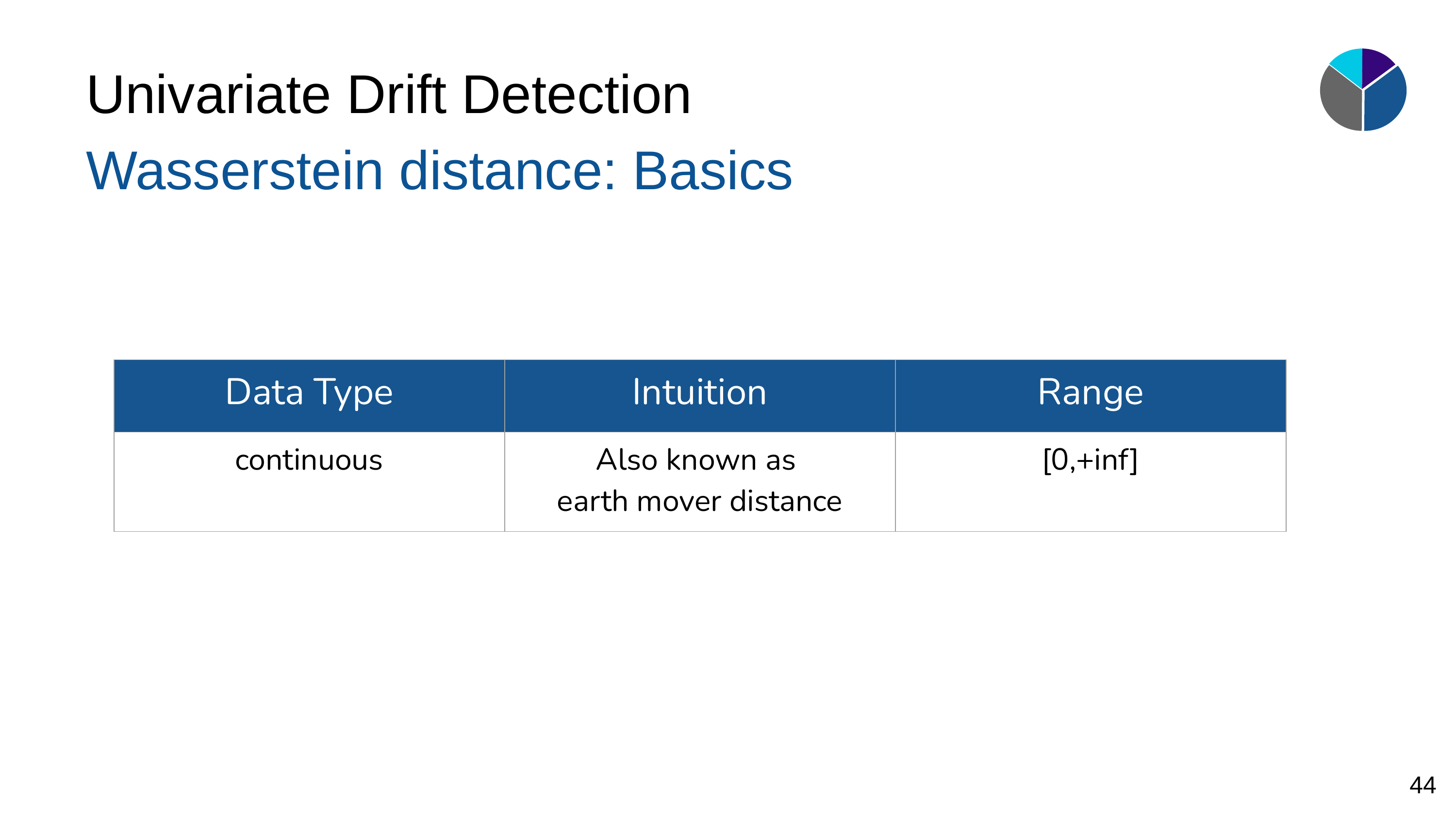

Univariate Drift Detection
Wasserstein distance: Basics

| Data Type | Intuition | Range |
| --- | --- | --- |
| continuous | Also known as earth mover distance | [0,+inf] |
44